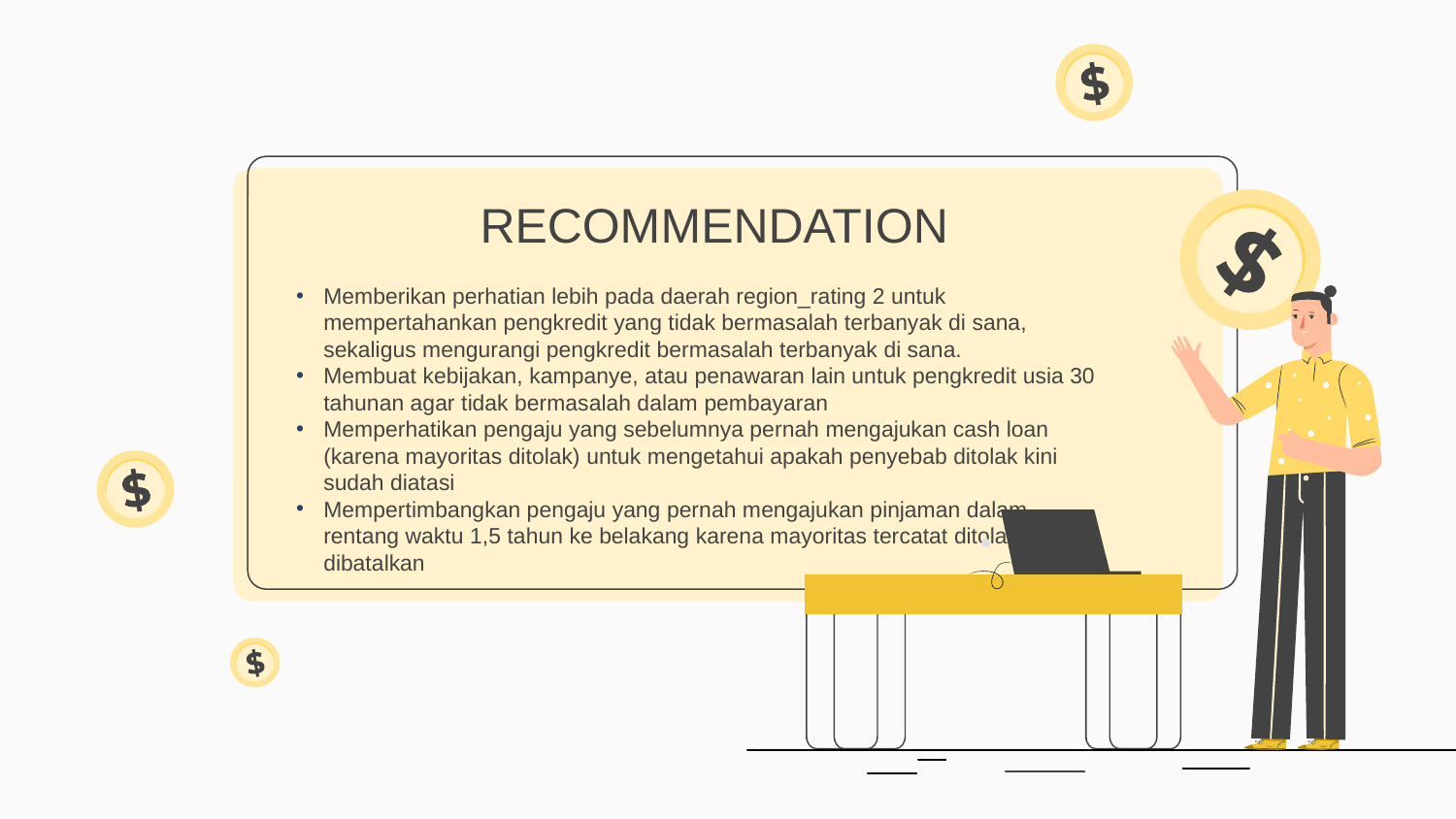

# RECOMMENDATION
Memberikan perhatian lebih pada daerah region_rating 2 untuk mempertahankan pengkredit yang tidak bermasalah terbanyak di sana, sekaligus mengurangi pengkredit bermasalah terbanyak di sana.
Membuat kebijakan, kampanye, atau penawaran lain untuk pengkredit usia 30 tahunan agar tidak bermasalah dalam pembayaran
Memperhatikan pengaju yang sebelumnya pernah mengajukan cash loan (karena mayoritas ditolak) untuk mengetahui apakah penyebab ditolak kini sudah diatasi
Mempertimbangkan pengaju yang pernah mengajukan pinjaman dalam rentang waktu 1,5 tahun ke belakang karena mayoritas tercatat ditolak dan dibatalkan